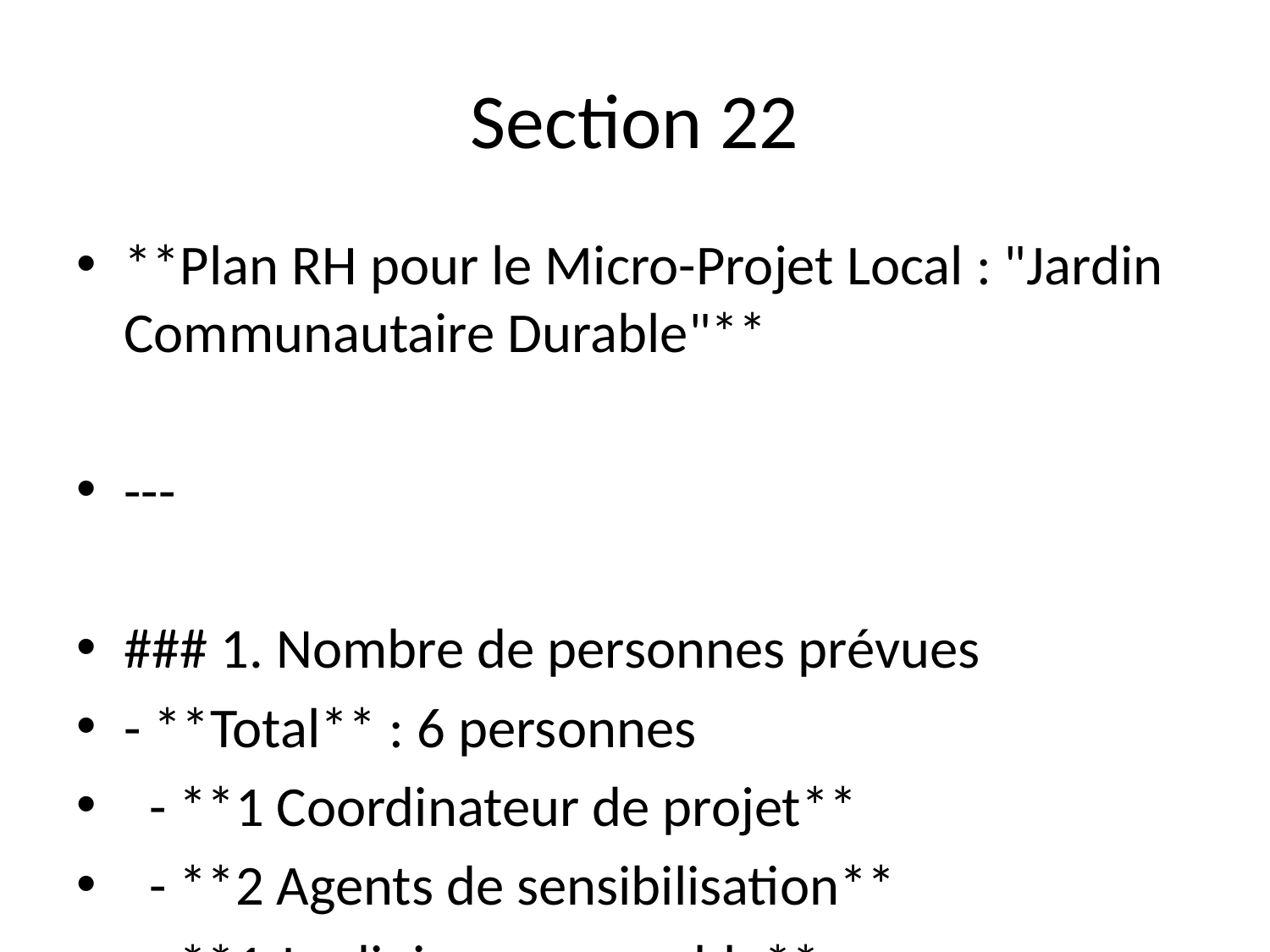

# Section 22
**Plan RH pour le Micro-Projet Local : "Jardin Communautaire Durable"**

---

### 1. Nombre de personnes prévues
- **Total** : 6 personnes
  - **1 Coordinateur de projet**
  - **2 Agents de sensibilisation**
  - **1 Jardinier responsable**
  - **2 Bénévoles/Assistants**

### 2. Rôles principaux
- **Coordinateur de projet :**
  - Responsable de la gestion globale du projet.
  - Coordination des activités et des ressources.
  - Communication avec les partenaires externes et la communauté.

- **Agents de sensibilisation :**
  - Sensibilisation des habitants sur les pratiques de jardinage durable.
  - Organisation d'ateliers et d'événements communautaires.
  - Collecte de feedback et évaluation des besoins de la communauté.

- **Jardinier responsable :**
  - Gestion quotidienne du jardin.
  - Mise en œuvre des pratiques de jardinage durable.
  - Formation des bénévoles et des participants au jardin.

- **Bénévoles/Assistants :**
  - Assistance aux agents de sensibilisation et au jardinier.